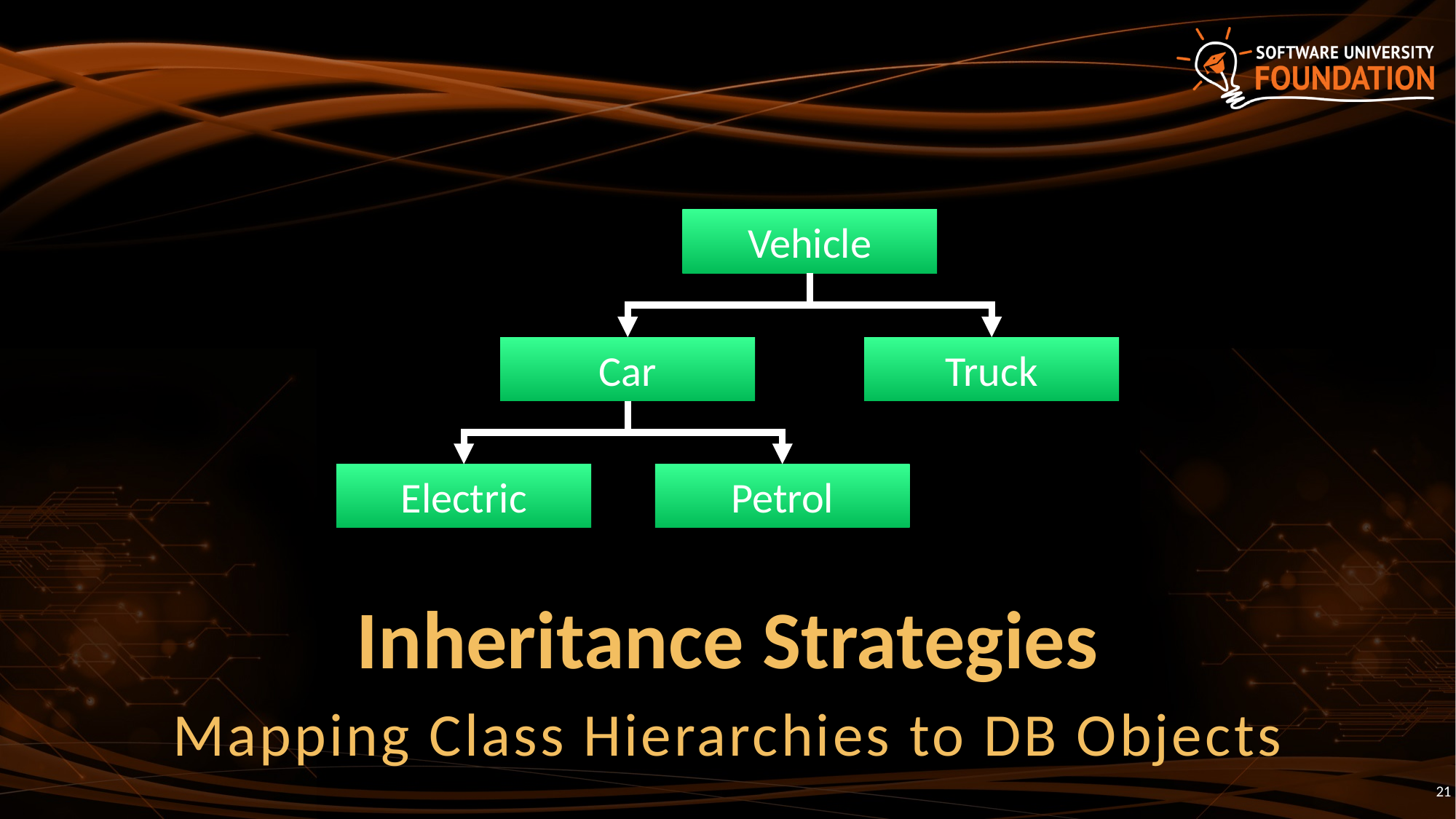

Vehicle
Car
Truck
Electric
Petrol
# Inheritance Strategies
Mapping Class Hierarchies to DB Objects
21